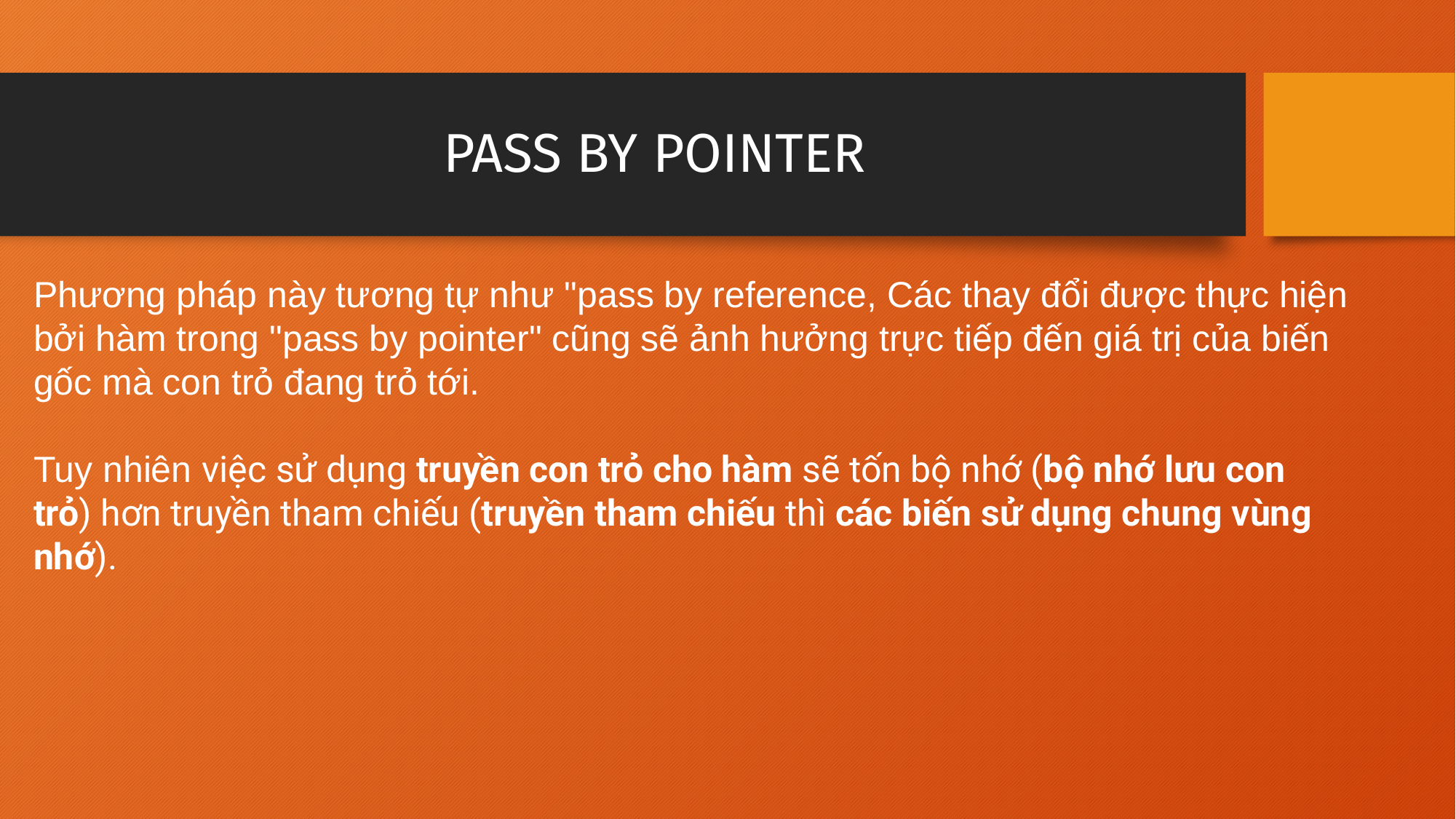

# PASS BY POINTER
Phương pháp này tương tự như "pass by reference, Các thay đổi được thực hiện bởi hàm trong "pass by pointer" cũng sẽ ảnh hưởng trực tiếp đến giá trị của biến gốc mà con trỏ đang trỏ tới.

Tuy nhiên việc sử dụng truyền con trỏ cho hàm sẽ tốn bộ nhớ (bộ nhớ lưu con trỏ) hơn truyền tham chiếu (truyền tham chiếu thì các biến sử dụng chung vùng nhớ).